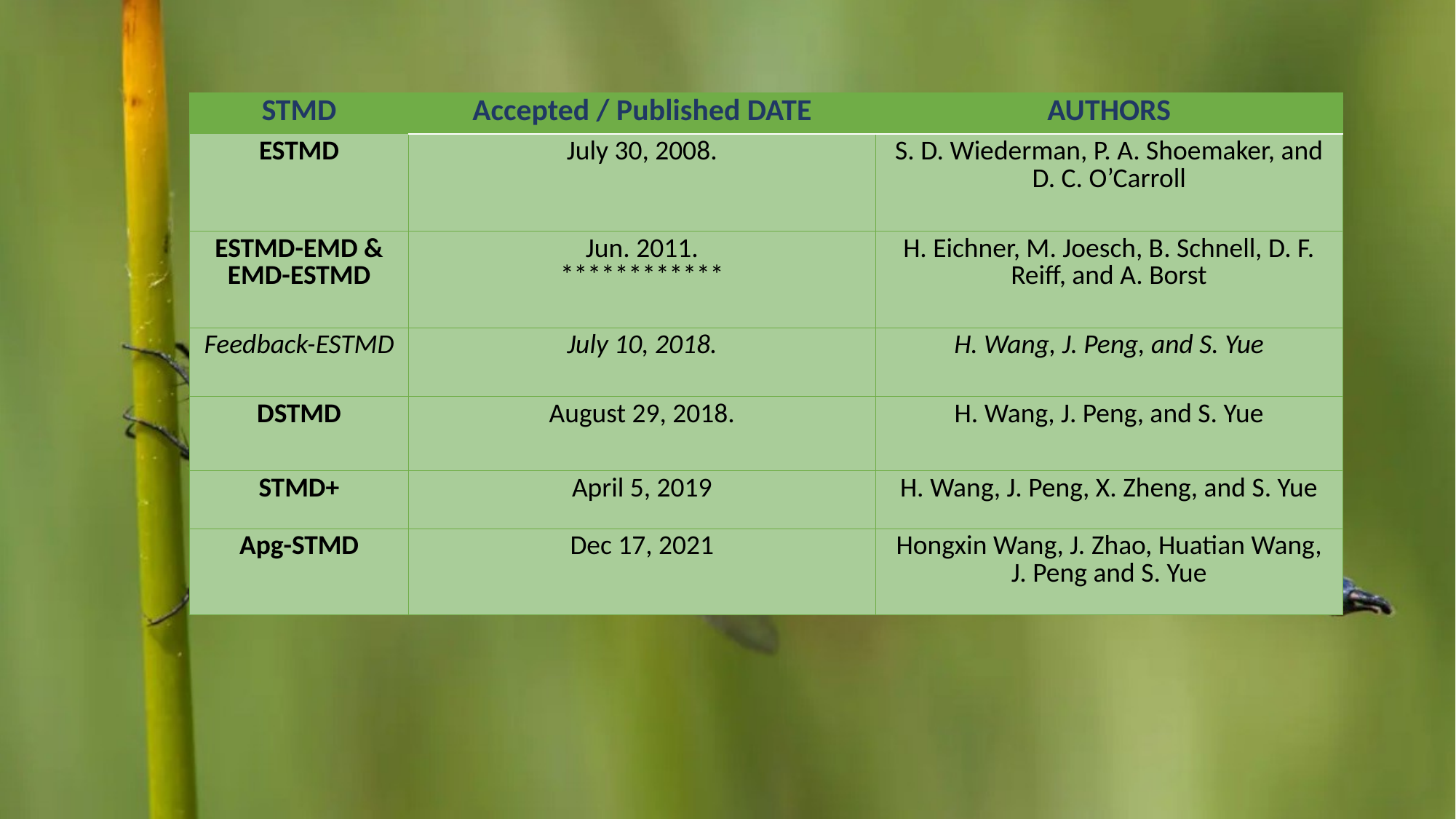

| STMD | Accepted / Published DATE | AUTHORS |
| --- | --- | --- |
| ESTMD | July 30, 2008. | S. D. Wiederman, P. A. Shoemaker, and D. C. O’Carroll |
| ESTMD-EMD & EMD-ESTMD | Jun. 2011. \*\*\*\*\*\*\*\*\*\*\*\* | H. Eichner, M. Joesch, B. Schnell, D. F. Reiff, and A. Borst |
| Feedback-ESTMD | July 10, 2018. | H. Wang, J. Peng, and S. Yue |
| DSTMD | August 29, 2018. | H. Wang, J. Peng, and S. Yue |
| STMD+ | April 5, 2019 | H. Wang, J. Peng, X. Zheng, and S. Yue |
| Apg-STMD | Dec 17, 2021 | Hongxin Wang, J. Zhao, Huatian Wang, J. Peng and S. Yue |